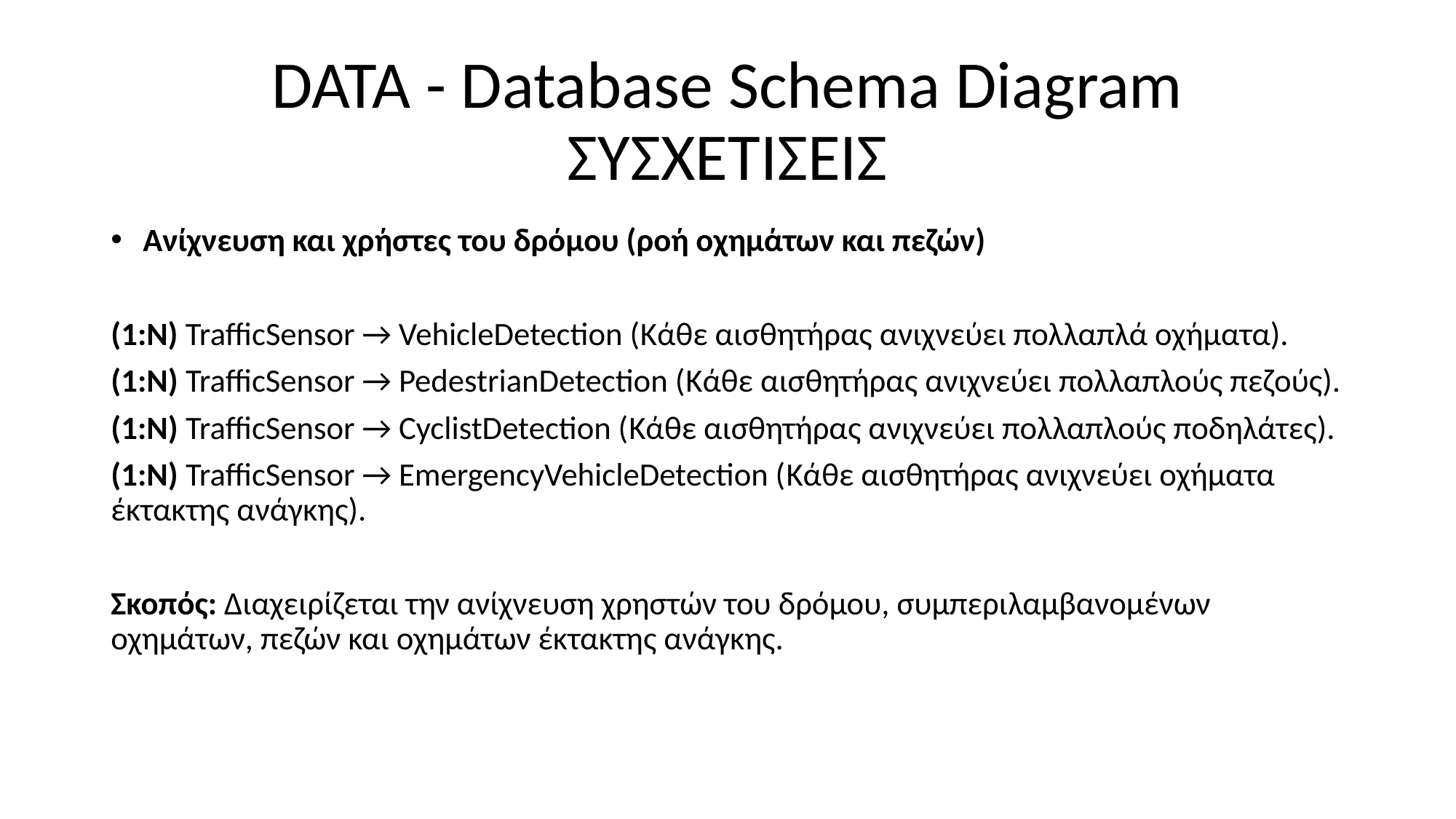

# DATA - Database Schema Diagram ΣΥΣΧΕΤΙΣΕΙΣ
 Ανίχνευση και χρήστες του δρόμου (ροή οχημάτων και πεζών)

(1:N) TrafficSensor → VehicleDetection (Κάθε αισθητήρας ανιχνεύει πολλαπλά οχήματα).
(1:N) TrafficSensor → PedestrianDetection (Κάθε αισθητήρας ανιχνεύει πολλαπλούς πεζούς).
(1:N) TrafficSensor → CyclistDetection (Κάθε αισθητήρας ανιχνεύει πολλαπλούς ποδηλάτες).
(1:N) TrafficSensor → EmergencyVehicleDetection (Κάθε αισθητήρας ανιχνεύει οχήματα έκτακτης ανάγκης).

Σκοπός: Διαχειρίζεται την ανίχνευση χρηστών του δρόμου, συμπεριλαμβανομένων οχημάτων, πεζών και οχημάτων έκτακτης ανάγκης.